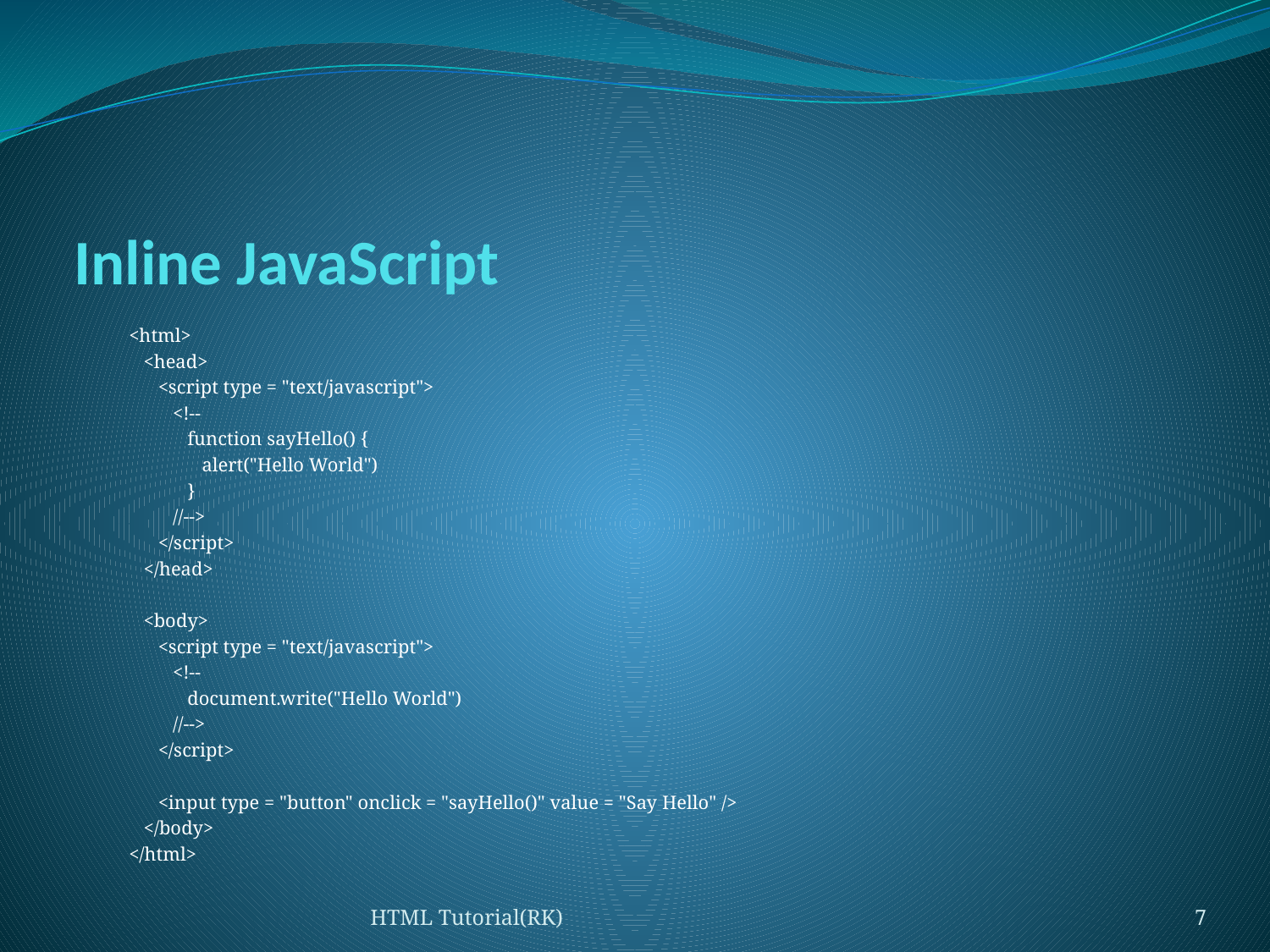

# Inline JavaScript
<html>
   <head>
      <script type = "text/javascript">
         <!--
            function sayHello() {
               alert("Hello World")
            }
         //-->
      </script>
   </head>

   <body>
      <script type = "text/javascript">
         <!--
            document.write("Hello World")
         //-->
      </script>

      <input type = "button" onclick = "sayHello()" value = "Say Hello" />
   </body>
</html>
HTML Tutorial(RK)
7